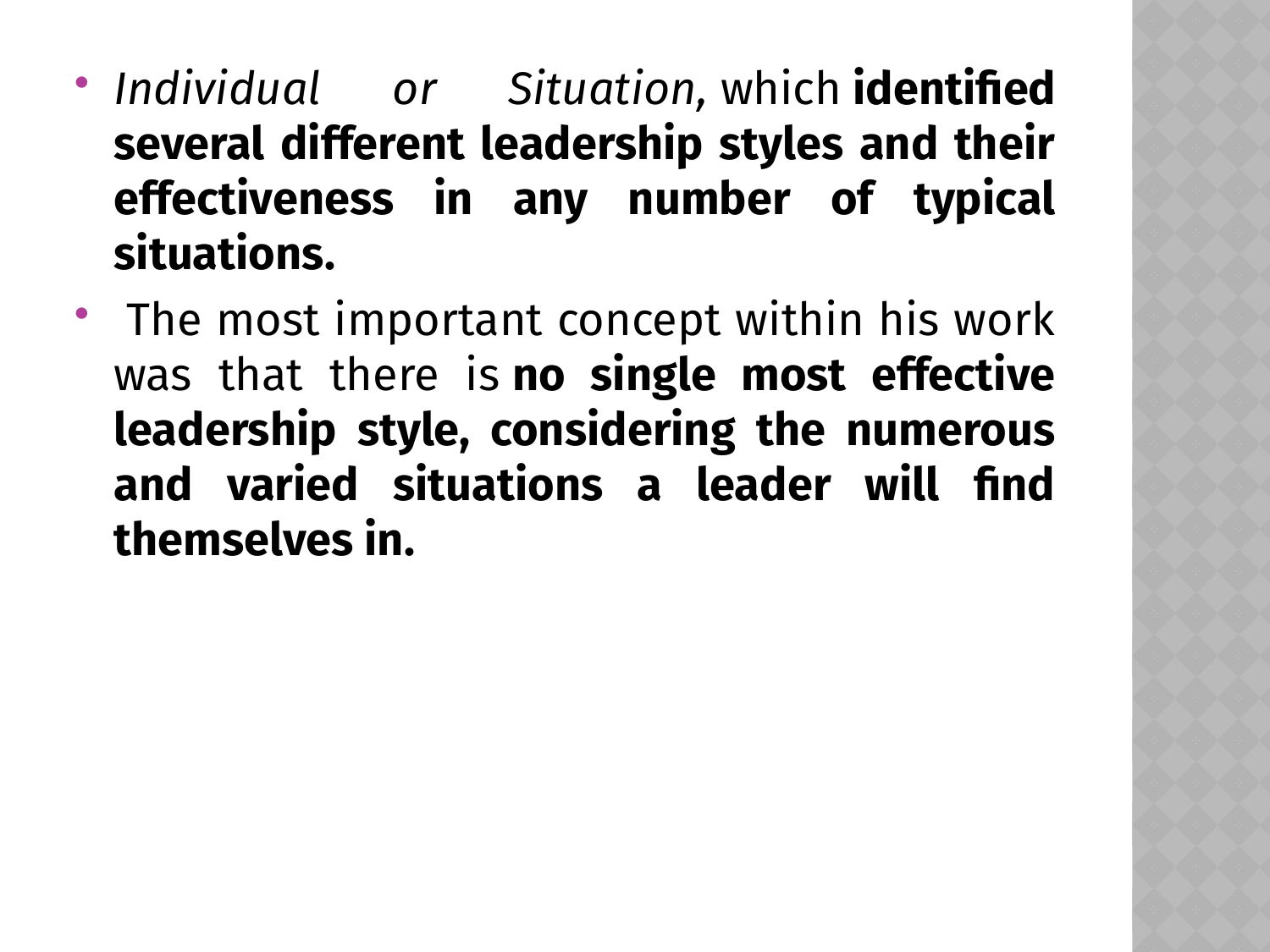

Individual or Situation, which identified several different leadership styles and their effectiveness in any number of typical situations.
 The most important concept within his work was that there is no single most effective leadership style, considering the numerous and varied situations a leader will find themselves in.